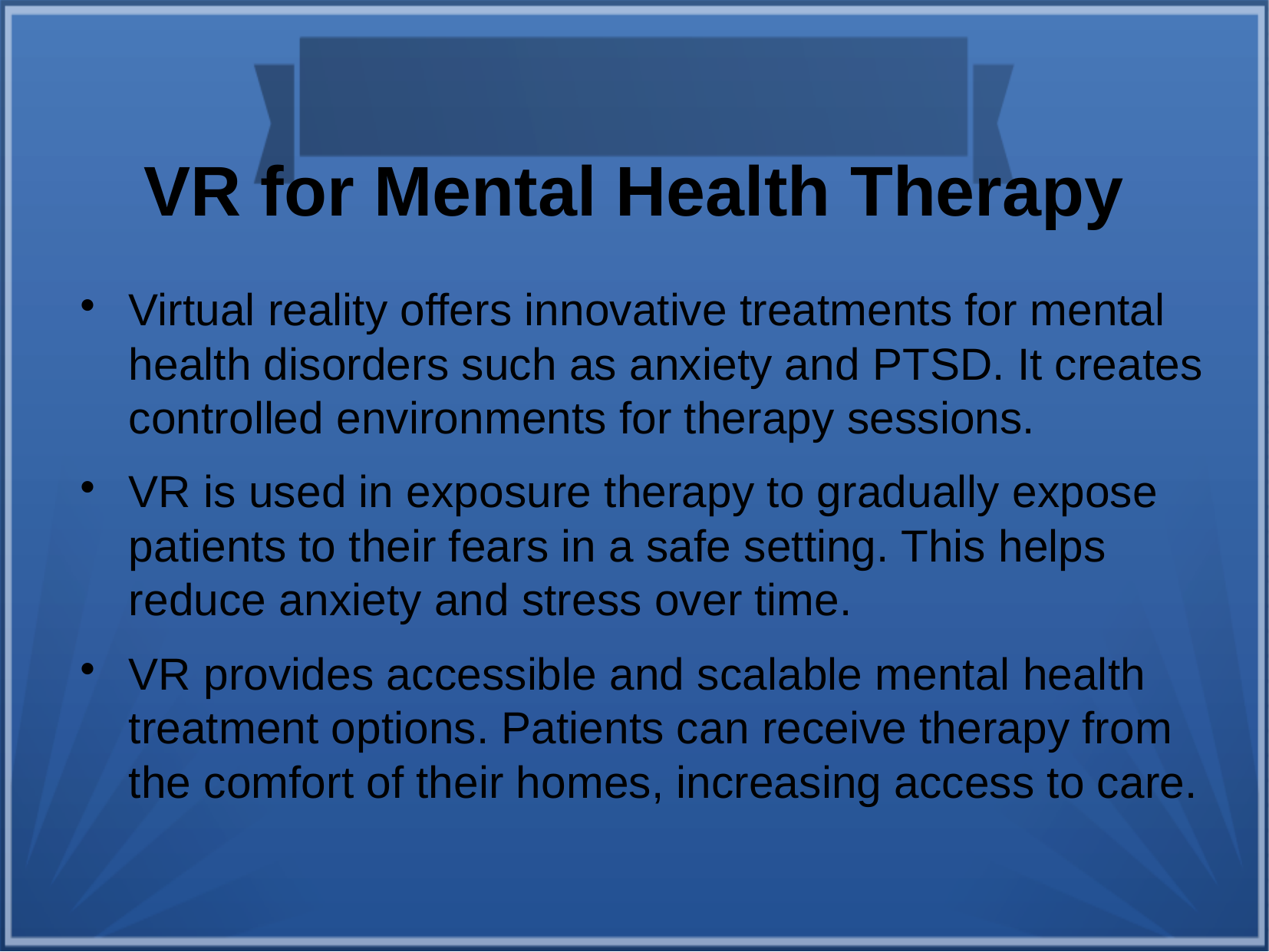

VR for Mental Health Therapy
Virtual reality offers innovative treatments for mental health disorders such as anxiety and PTSD. It creates controlled environments for therapy sessions.
VR is used in exposure therapy to gradually expose patients to their fears in a safe setting. This helps reduce anxiety and stress over time.
VR provides accessible and scalable mental health treatment options. Patients can receive therapy from the comfort of their homes, increasing access to care.